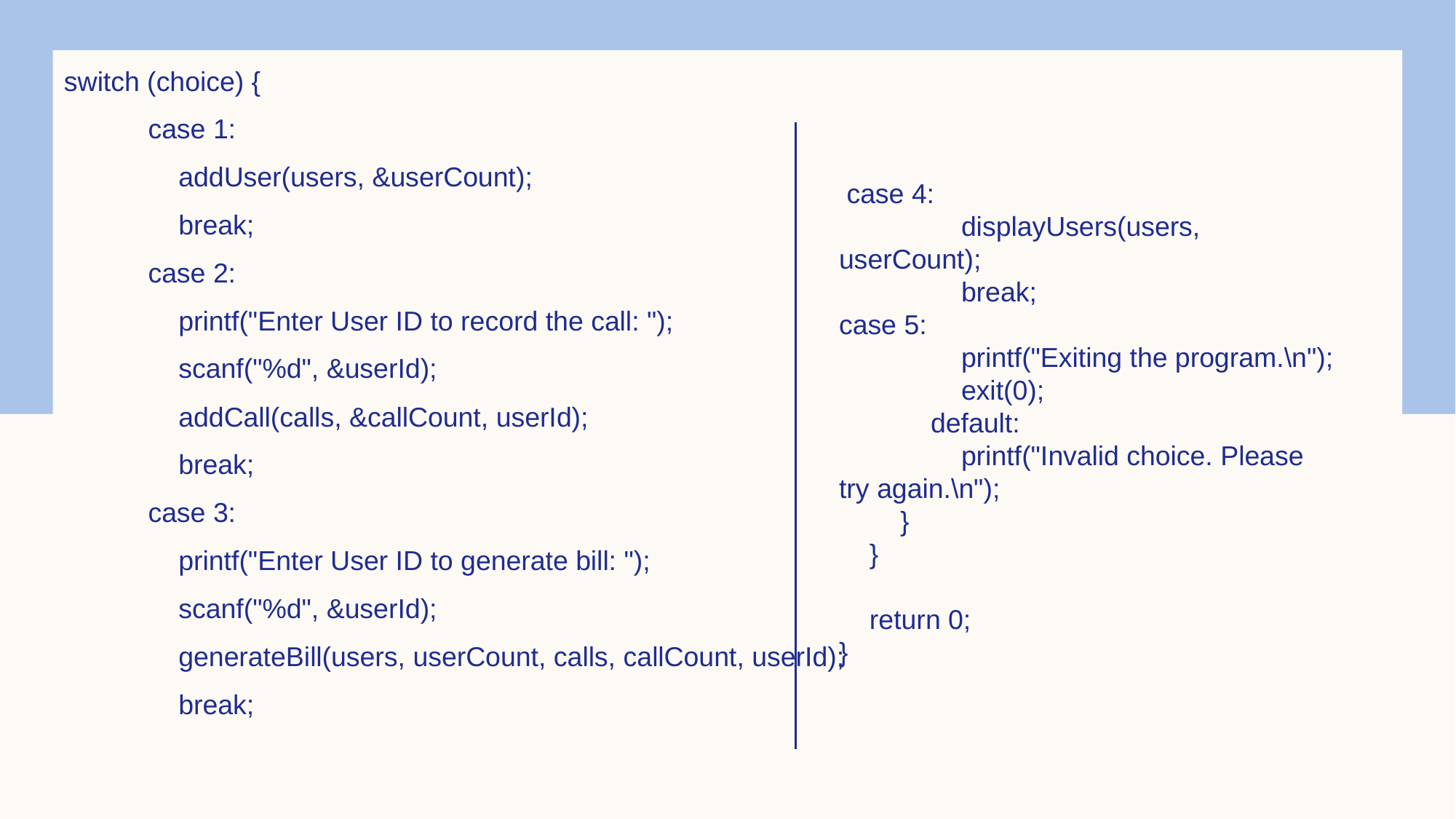

switch (choice) {
            case 1:
                addUser(users, &userCount);
                break;
            case 2:
                printf("Enter User ID to record the call: ");
                scanf("%d", &userId);
                addCall(calls, &callCount, userId);
                break;
            case 3:
                printf("Enter User ID to generate bill: ");
                scanf("%d", &userId);
                generateBill(users, userCount, calls, callCount, userId);
                break;

 case 4:
                displayUsers(users, userCount);
                break;
case 5:
                printf("Exiting the program.\n");
                exit(0);
            default:
                printf("Invalid choice. Please try again.\n");
        }
    }

    return 0;
}